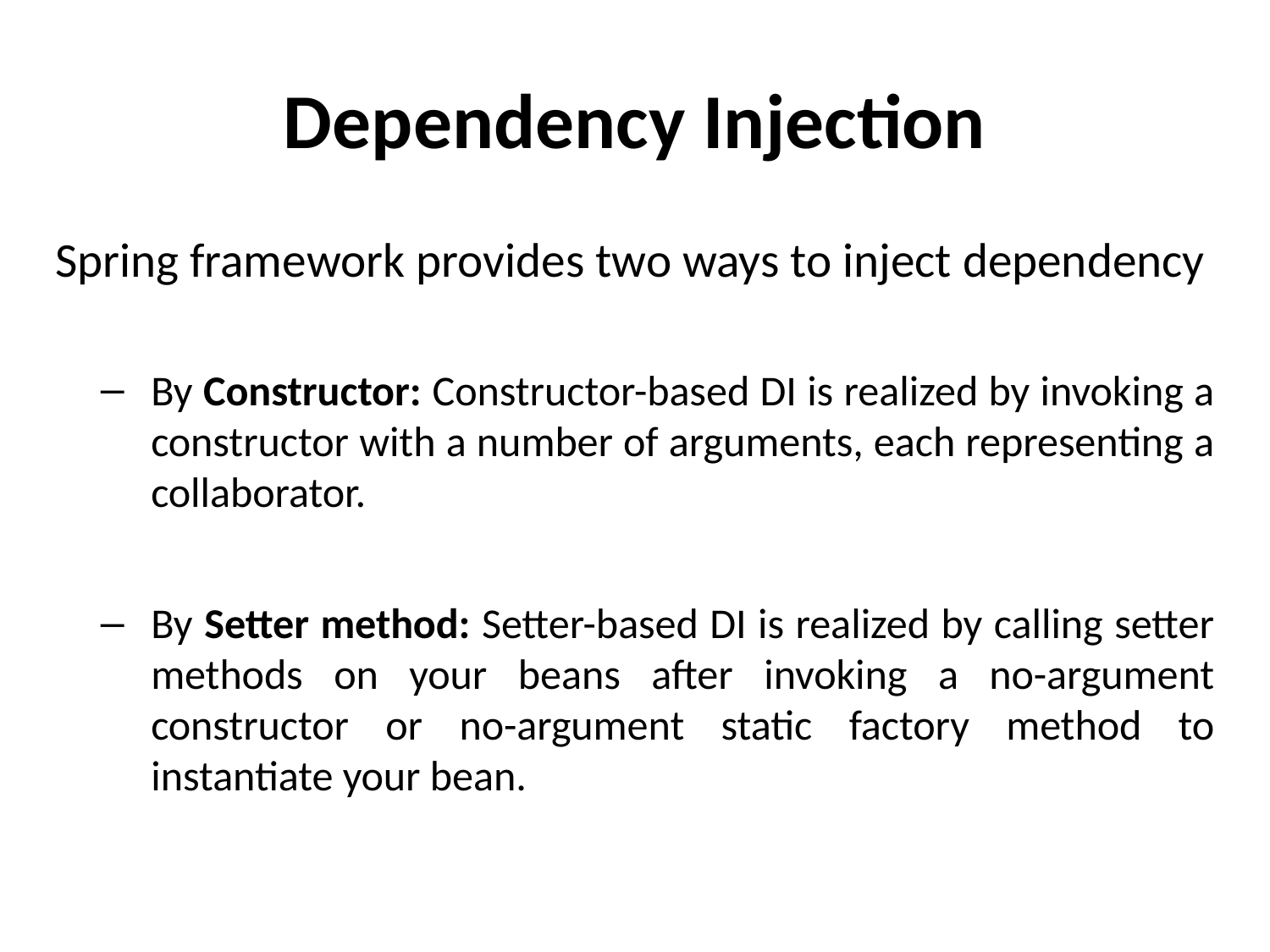

# Dependency Injection
Spring framework provides two ways to inject dependency

By Constructor: Constructor-based DI is realized by invoking a constructor with a number of arguments, each representing a collaborator.

By Setter method: Setter-based DI is realized by calling setter methods on your beans after invoking a no-argument constructor or no-argument static factory method to instantiate your bean.